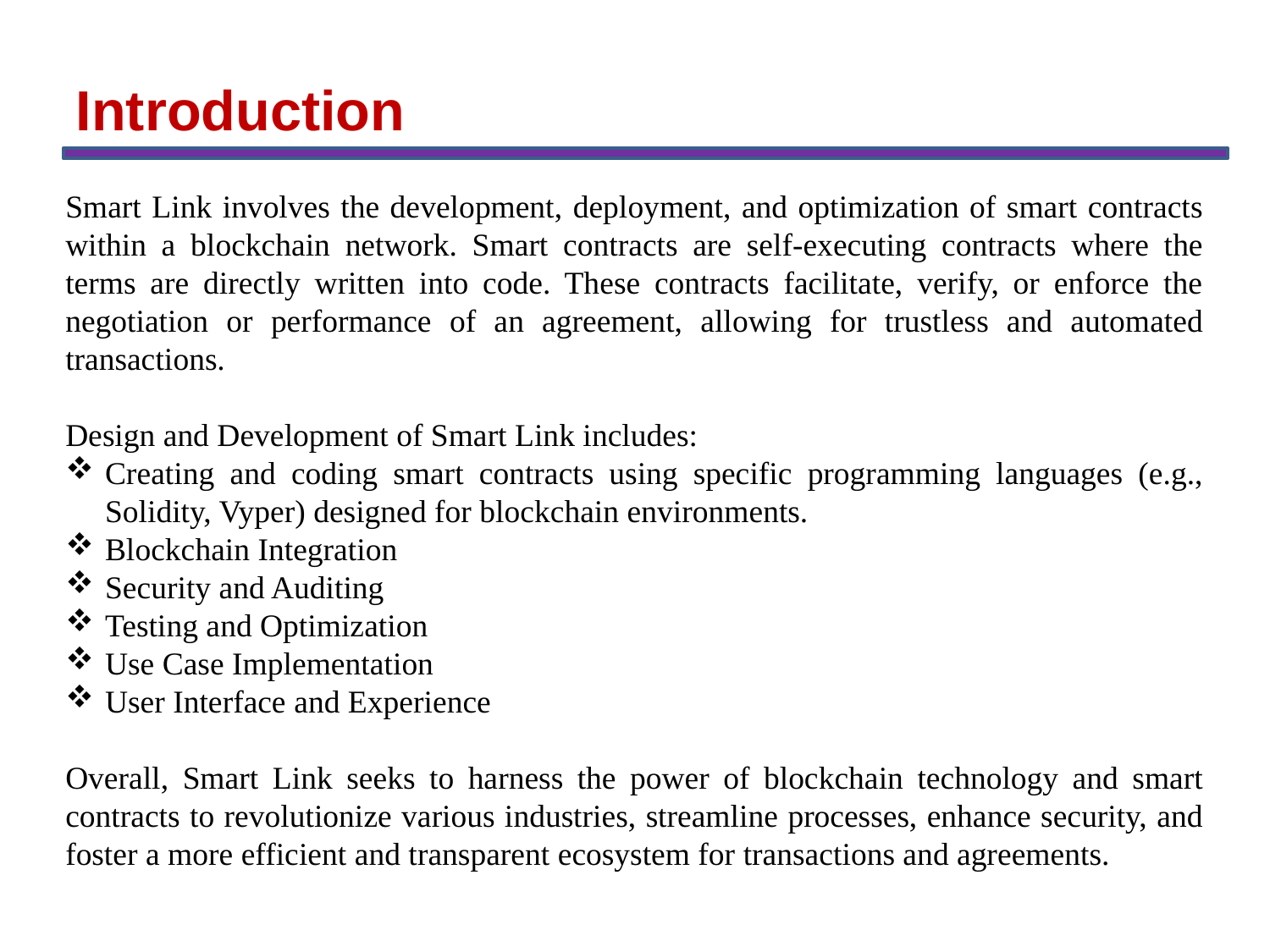

Introduction

Smart Link involves the development, deployment, and optimization of smart contracts within a blockchain network. Smart contracts are self-executing contracts where the terms are directly written into code. These contracts facilitate, verify, or enforce the negotiation or performance of an agreement, allowing for trustless and automated transactions.

Design and Development of Smart Link includes:
Creating and coding smart contracts using specific programming languages (e.g., Solidity, Vyper) designed for blockchain environments.
Blockchain Integration
Security and Auditing
Testing and Optimization
Use Case Implementation
User Interface and Experience

Overall, Smart Link seeks to harness the power of blockchain technology and smart contracts to revolutionize various industries, streamline processes, enhance security, and foster a more efficient and transparent ecosystem for transactions and agreements.